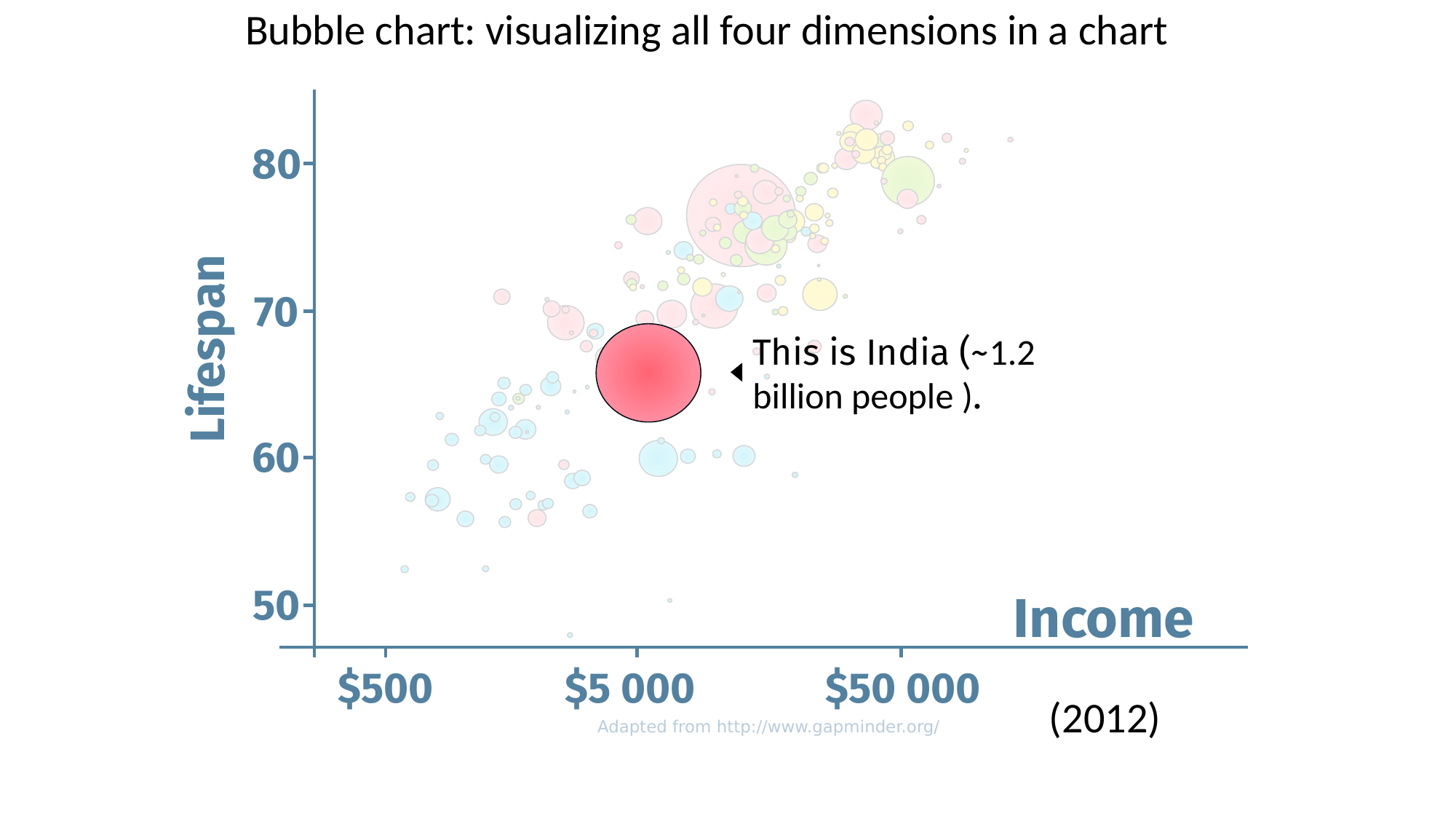

# Bubble chart: visualizing all four dimensions in a chart

80

This is India (~1.2 billion people ).

70

Lifespan

60

50

Income

$500
$5 000
$50 000
(2012)
	Adapted from http://www.gapminder.org/